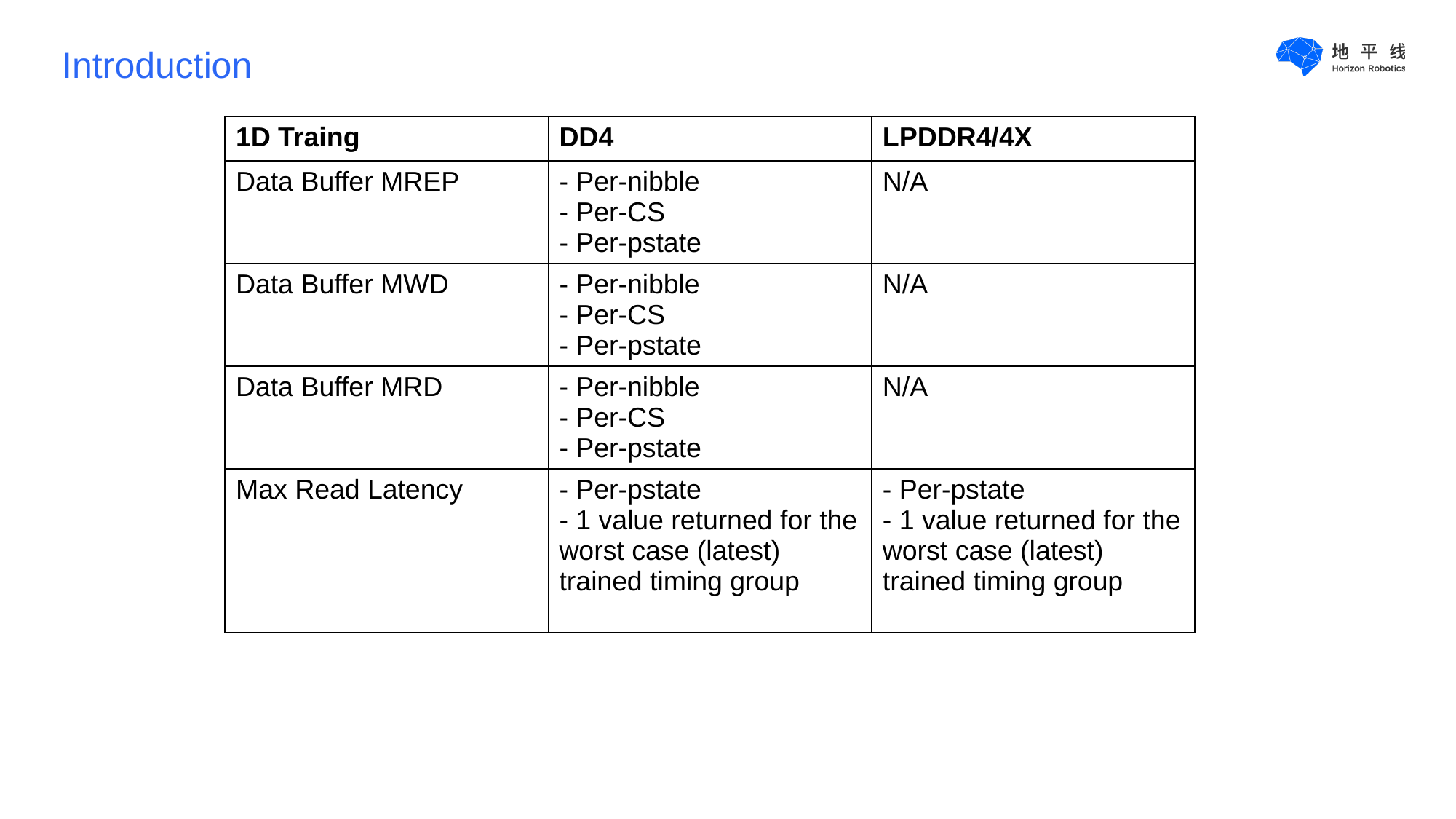

# Introduction
| 1D Traing | DD4 | LPDDR4/4X |
| --- | --- | --- |
| Data Buffer MREP | - Per-nibble - Per-CS - Per-pstate | N/A |
| Data Buffer MWD | - Per-nibble - Per-CS - Per-pstate | N/A |
| Data Buffer MRD | - Per-nibble - Per-CS - Per-pstate | N/A |
| Max Read Latency | - Per-pstate - 1 value returned for the worst case (latest) trained timing group | - Per-pstate - 1 value returned for the worst case (latest) trained timing group |